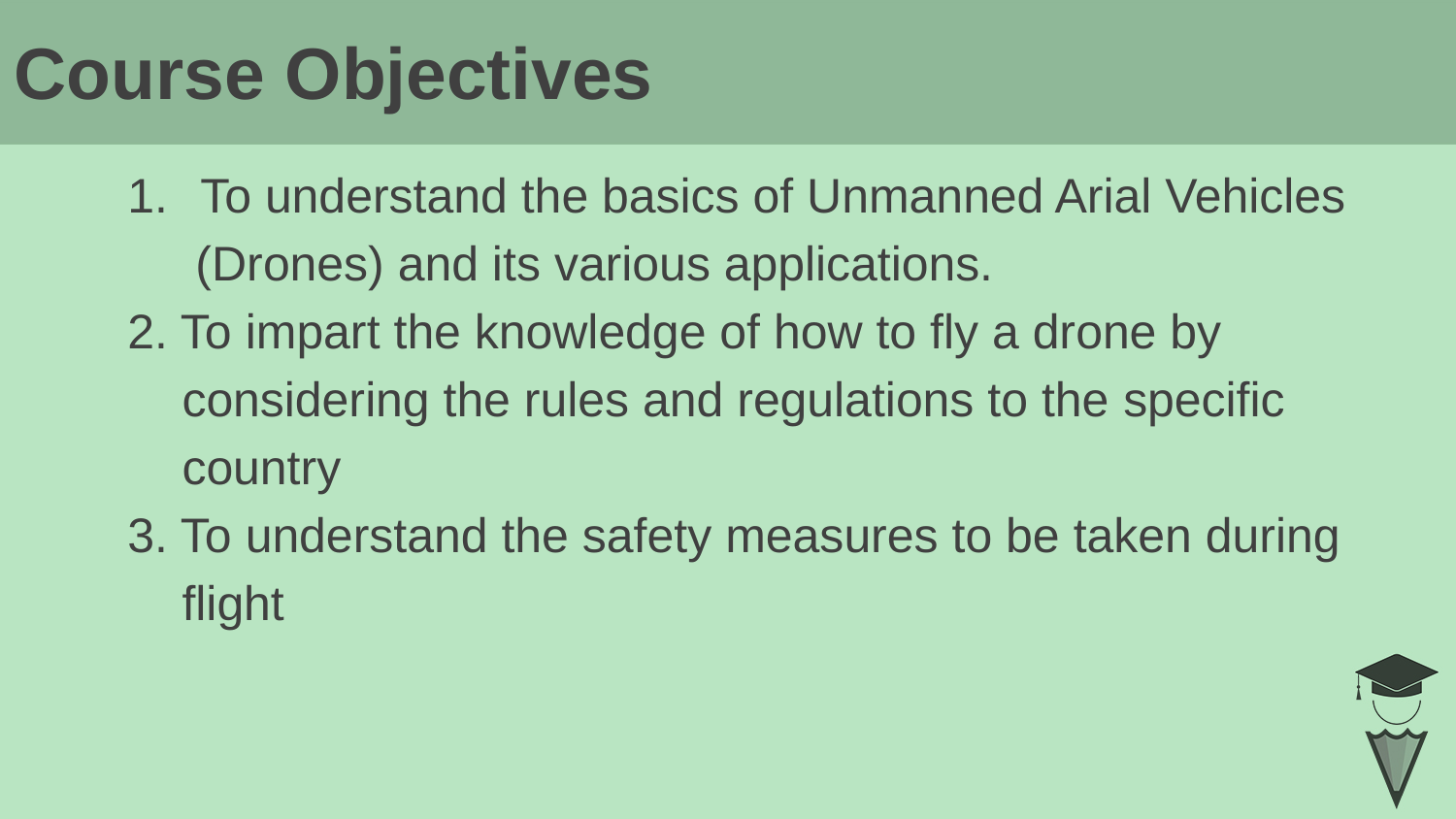

# Course Objectives
To understand the basics of Unmanned Arial Vehicles
     (Drones) and its various applications.
2. To impart the knowledge of how to fly a drone by
    considering the rules and regulations to the specific
    country
3. To understand the safety measures to be taken during
    flight